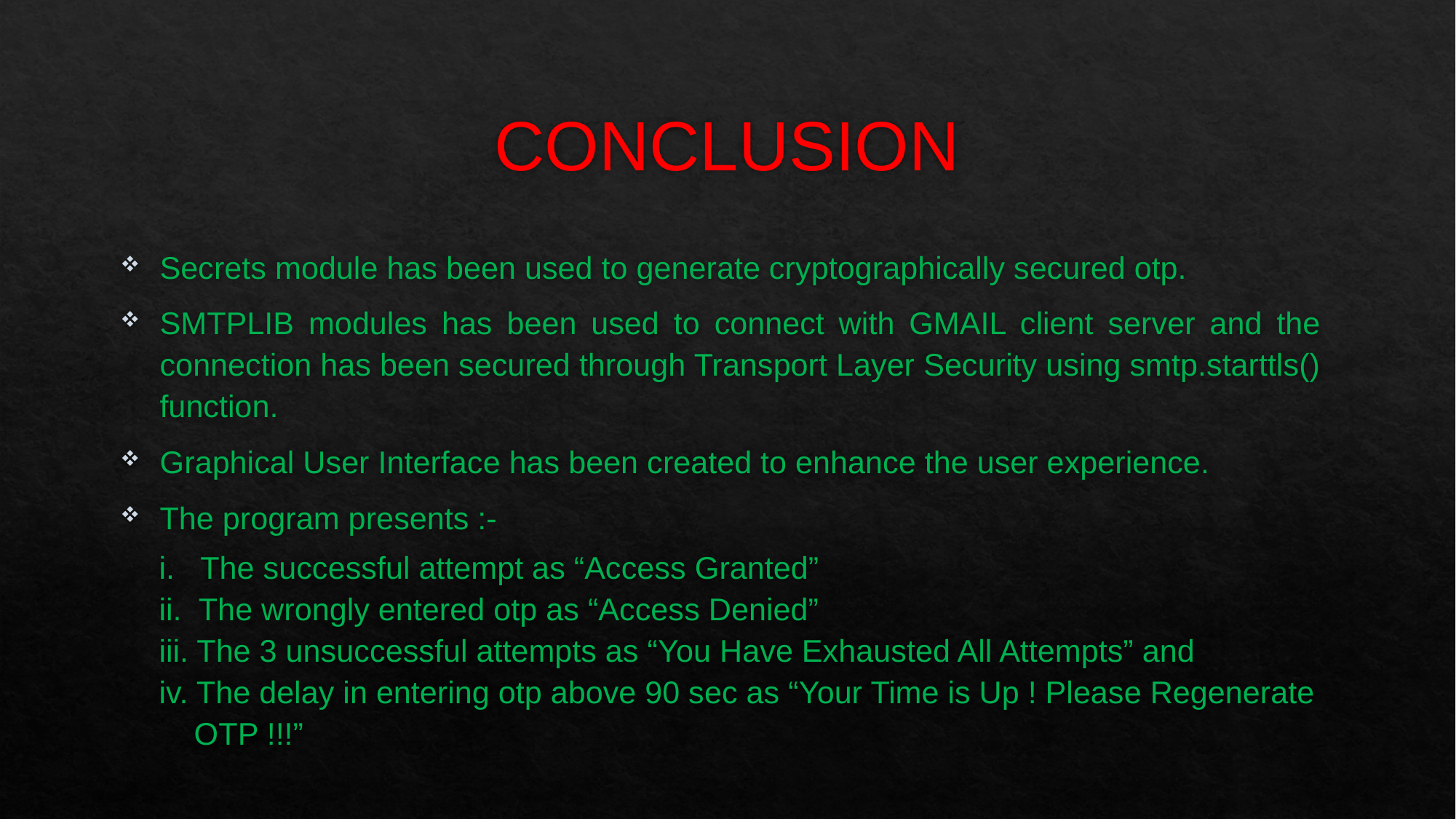

# CONCLUSION
Secrets module has been used to generate cryptographically secured otp.
SMTPLIB modules has been used to connect with GMAIL client server and the connection has been secured through Transport Layer Security using smtp.starttls() function.
Graphical User Interface has been created to enhance the user experience.
The program presents :-
    i.   The successful attempt as “Access Granted”
    ii.  The wrongly entered otp as “Access Denied”
    iii. The 3 unsuccessful attempts as “You Have Exhausted All Attempts” and
    iv. The delay in entering otp above 90 sec as “Your Time is Up ! Please Regenerate
        OTP !!!”